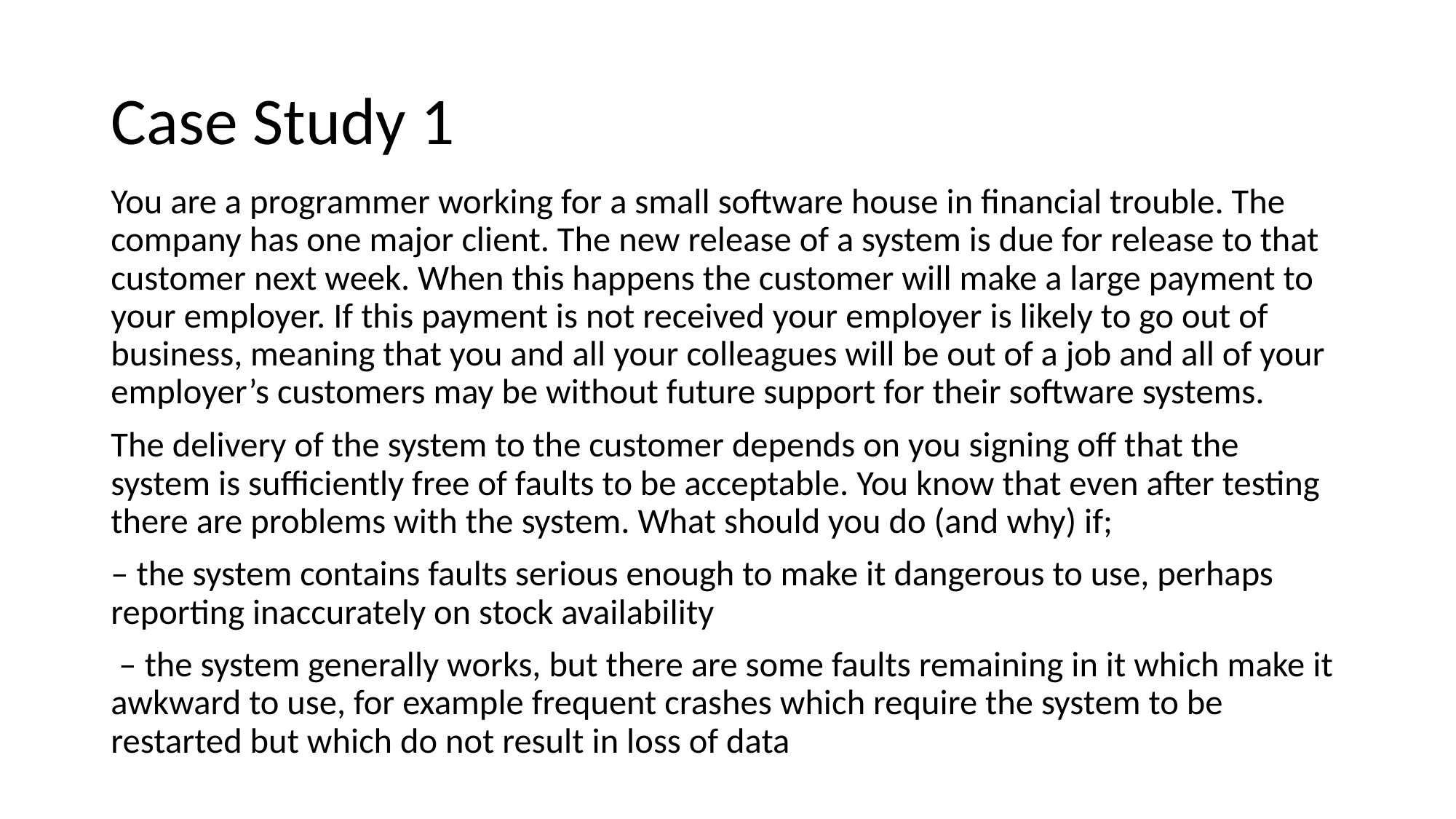

# Case Study 1
You are a programmer working for a small software house in financial trouble. The company has one major client. The new release of a system is due for release to that customer next week. When this happens the customer will make a large payment to your employer. If this payment is not received your employer is likely to go out of business, meaning that you and all your colleagues will be out of a job and all of your employer’s customers may be without future support for their software systems.
The delivery of the system to the customer depends on you signing off that the system is sufficiently free of faults to be acceptable. You know that even after testing there are problems with the system. What should you do (and why) if;
– the system contains faults serious enough to make it dangerous to use, perhaps reporting inaccurately on stock availability
 – the system generally works, but there are some faults remaining in it which make it awkward to use, for example frequent crashes which require the system to be restarted but which do not result in loss of data